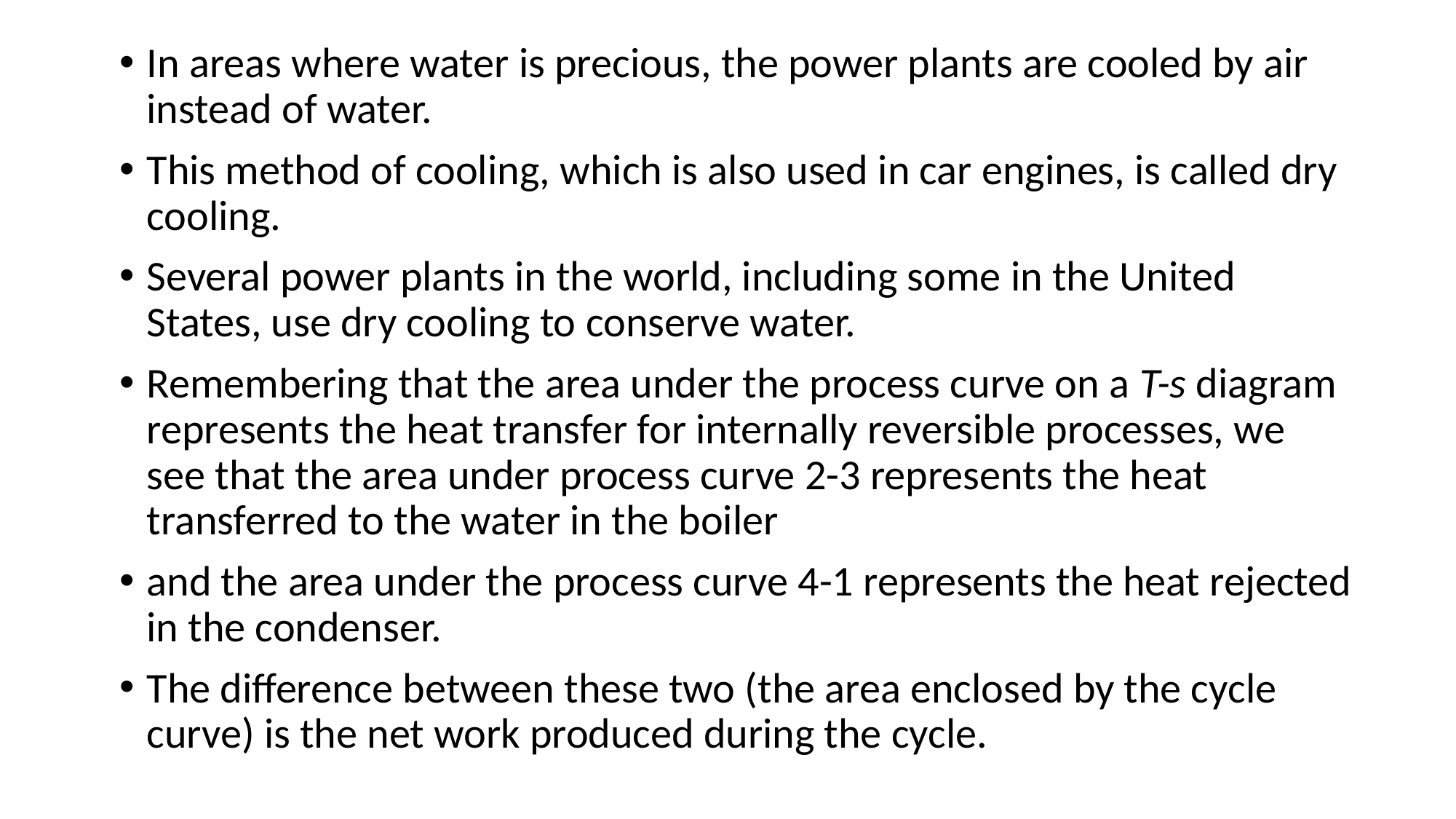

In areas where water is precious, the power plants are cooled by air instead of water.
This method of cooling, which is also used in car engines, is called dry cooling.
Several power plants in the world, including some in the United States, use dry cooling to conserve water.
Remembering that the area under the process curve on a T-s diagram represents the heat transfer for internally reversible processes, we see that the area under process curve 2-3 represents the heat transferred to the water in the boiler
and the area under the process curve 4-1 represents the heat rejected in the condenser.
The difference between these two (the area enclosed by the cycle curve) is the net work produced during the cycle.